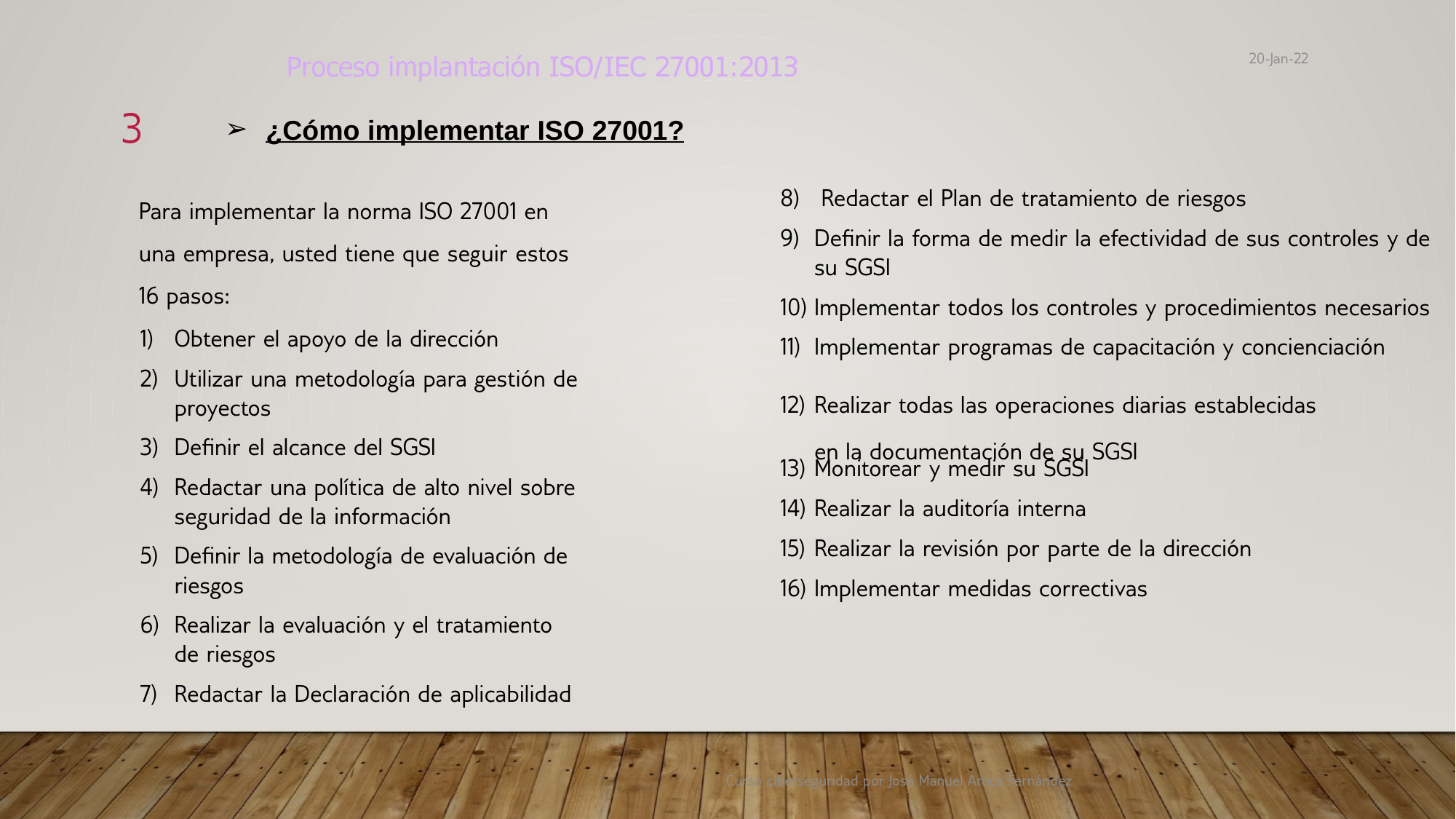

20-Jan-22
Proceso implantación ISO/IEC 27001:2013
3
¿Cómo implementar ISO 27001?

Para implementar la norma ISO 27001 en una empresa, usted tiene que seguir estos 16 pasos:
Obtener el apoyo de la dirección
Utilizar una metodología para gestión de proyectos
Definir el alcance del SGSI
Redactar una política de alto nivel sobre seguridad de la información
Definir la metodología de evaluación de riesgos
Realizar la evaluación y el tratamiento de riesgos
Redactar la Declaración de aplicabilidad

Redactar el Plan de tratamiento de riesgos
Definir la forma de medir la efectividad de sus controles y de su SGSI
Implementar todos los controles y procedimientos necesarios
Implementar programas de capacitación y concienciación
Realizar todas las operaciones diarias establecidas en la documentación de su SGSI
Monitorear y medir su SGSI
Realizar la auditoría interna
Realizar la revisión por parte de la dirección
Implementar medidas correctivas
Curso ciberseguridad por José Manuel Aroca Fernández